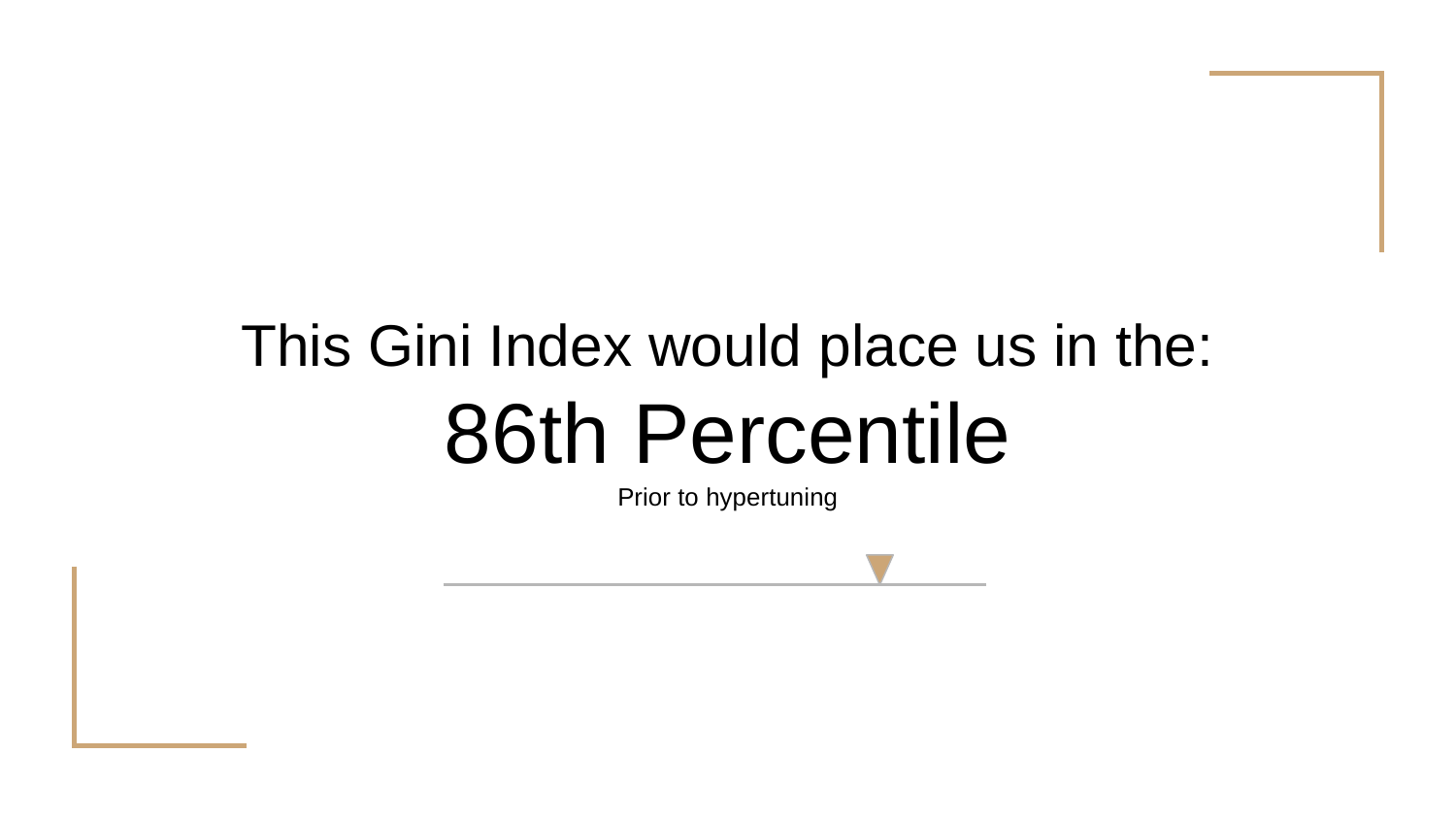

# This Gini Index would place us in the:
86th Percentile
Prior to hypertuning